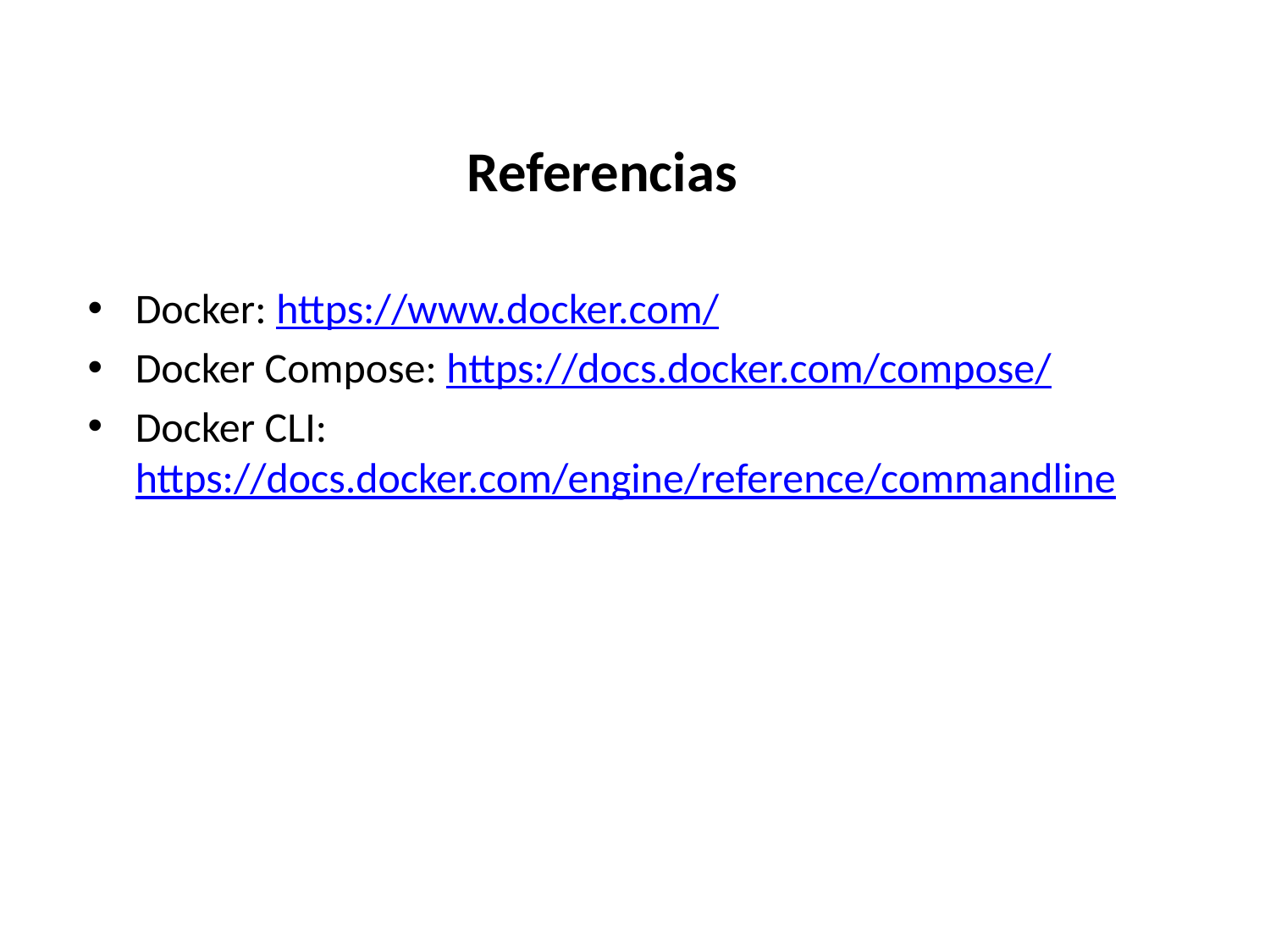

# Referencias

Docker: https://www.docker.com/
Docker Compose: https://docs.docker.com/compose/
Docker CLI: https://docs.docker.com/engine/reference/commandline